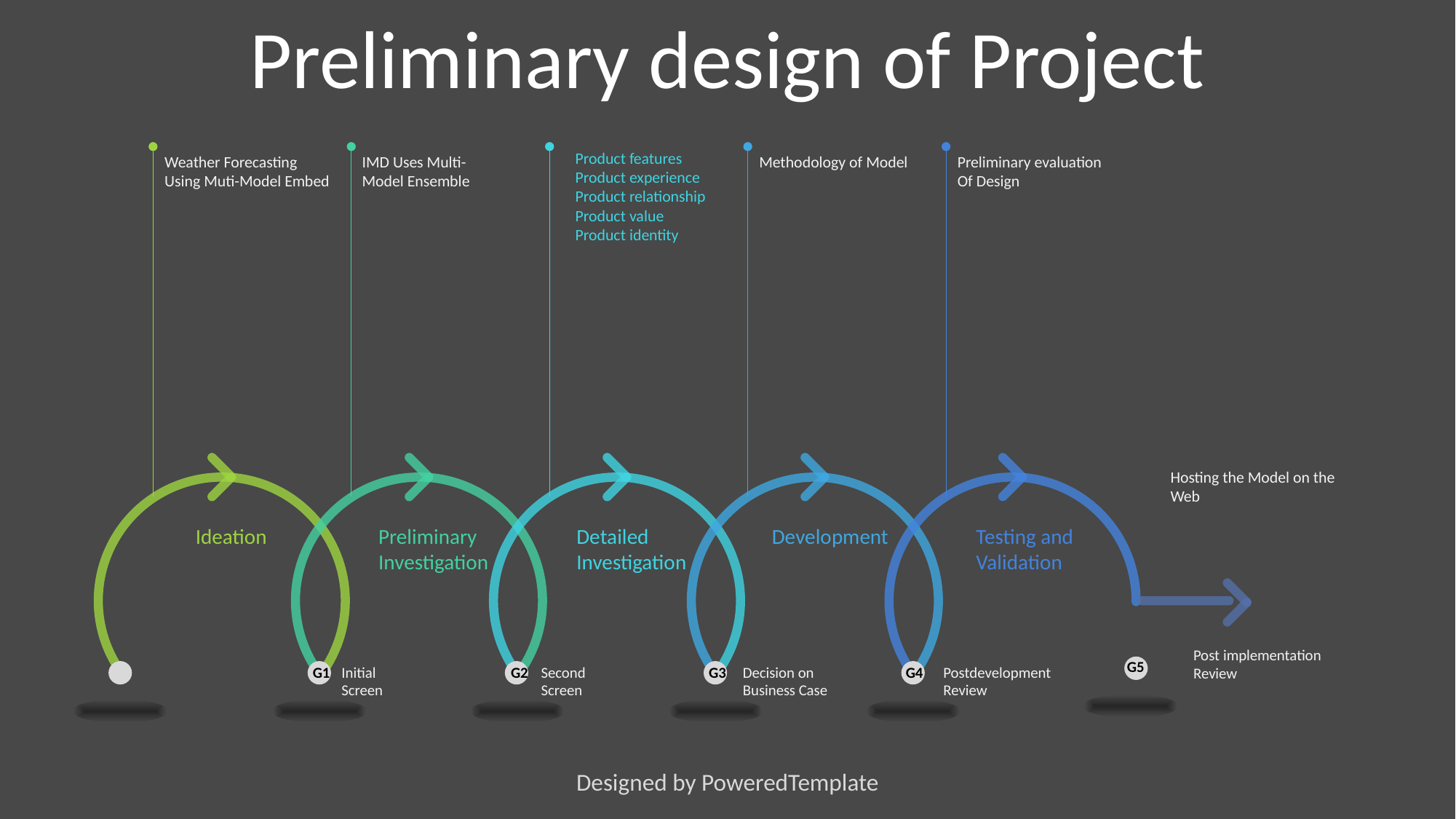

# Preliminary design of Project
Product features
Product experience
Product relationship
Product value
Product identity
Weather Forecasting Using Muti-Model Embed
IMD Uses Multi-Model Ensemble
Methodology of Model
Preliminary evaluation
Of Design
Hosting the Model on the Web

Ideation
Preliminary
Investigation
Detailed
Investigation
Development
Testing and
Validation
Post implementation
Review
G5

Initial
Screen
Second
Screen
Decision on
Business Case
Postdevelopment
Review
G1
G2
G3
G4

Designed by PoweredTemplate